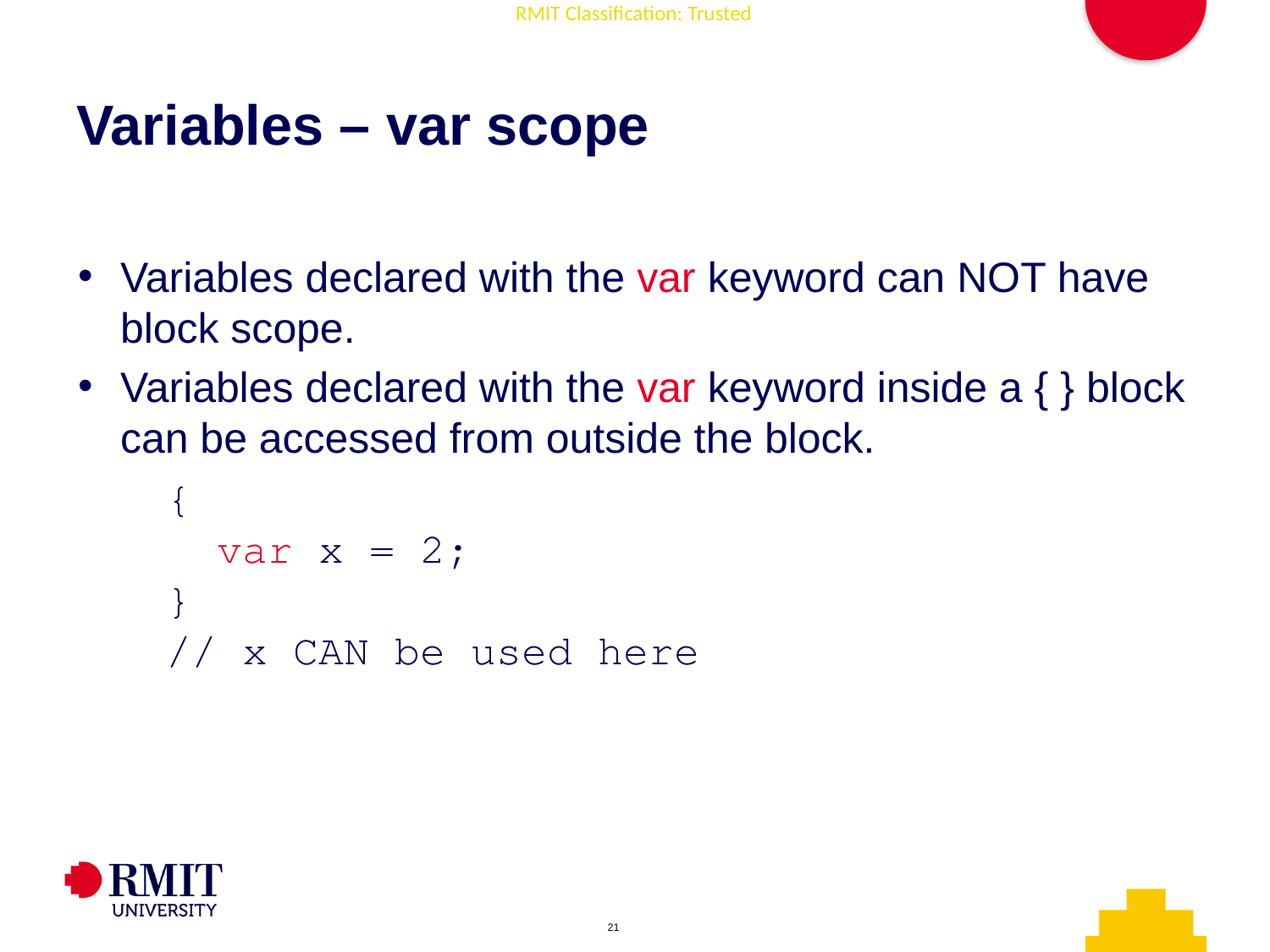

# Variables – var scope
Variables declared with the var keyword can NOT have block scope.
Variables declared with the var keyword inside a { } block can be accessed from outside the block.
{
  var x = 2;
}
// x CAN be used here
AD006 Associate Degree in IT